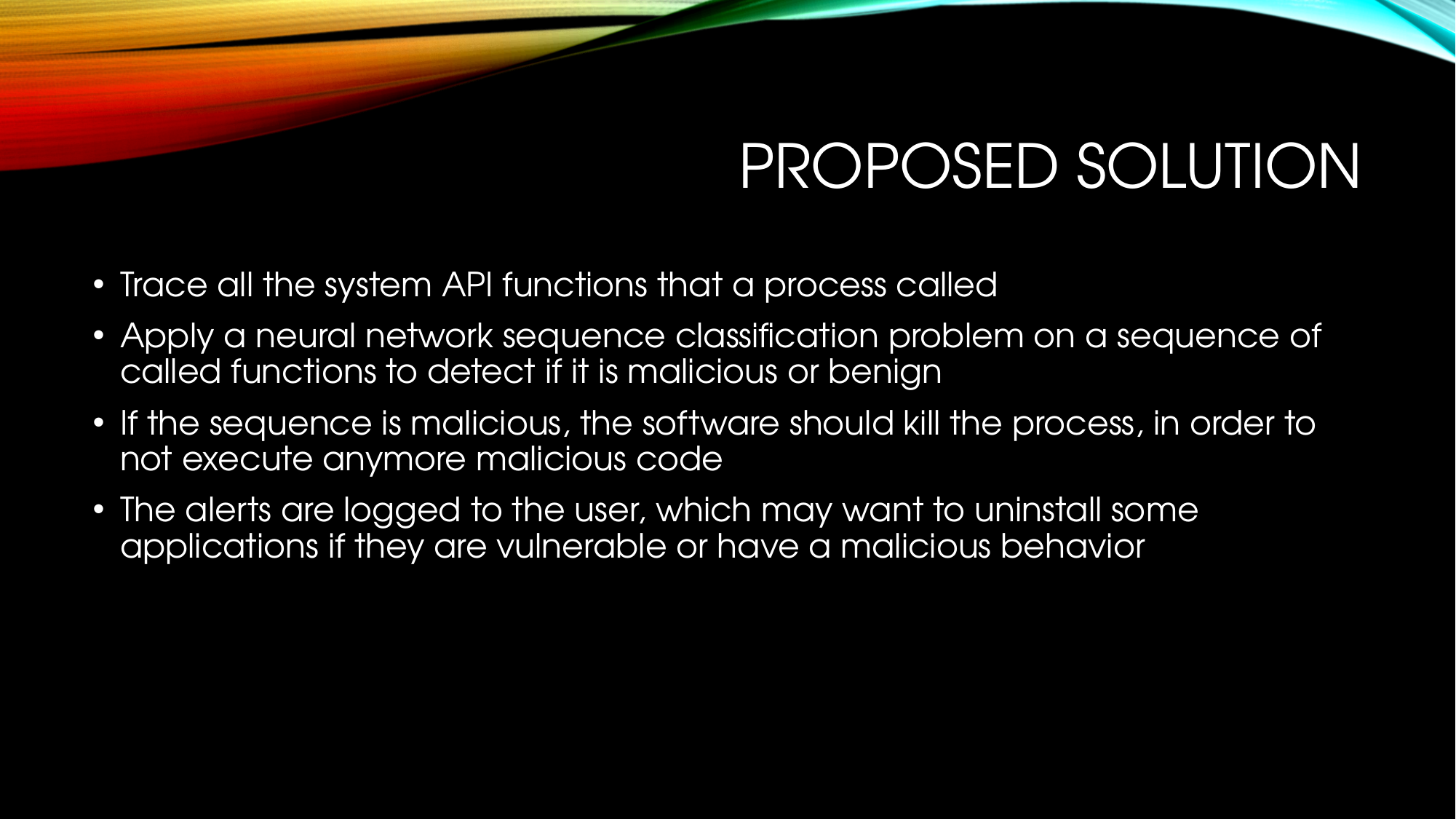

# PROPOSED SOLUTION
Trace all the system API functions that a process called
Apply a neural network sequence classification problem on a sequence of called functions to detect if it is malicious or benign
If the sequence is malicious, the software should kill the process, in order to not execute anymore malicious code
The alerts are logged to the user, which may want to uninstall some applications if they are vulnerable or have a malicious behavior